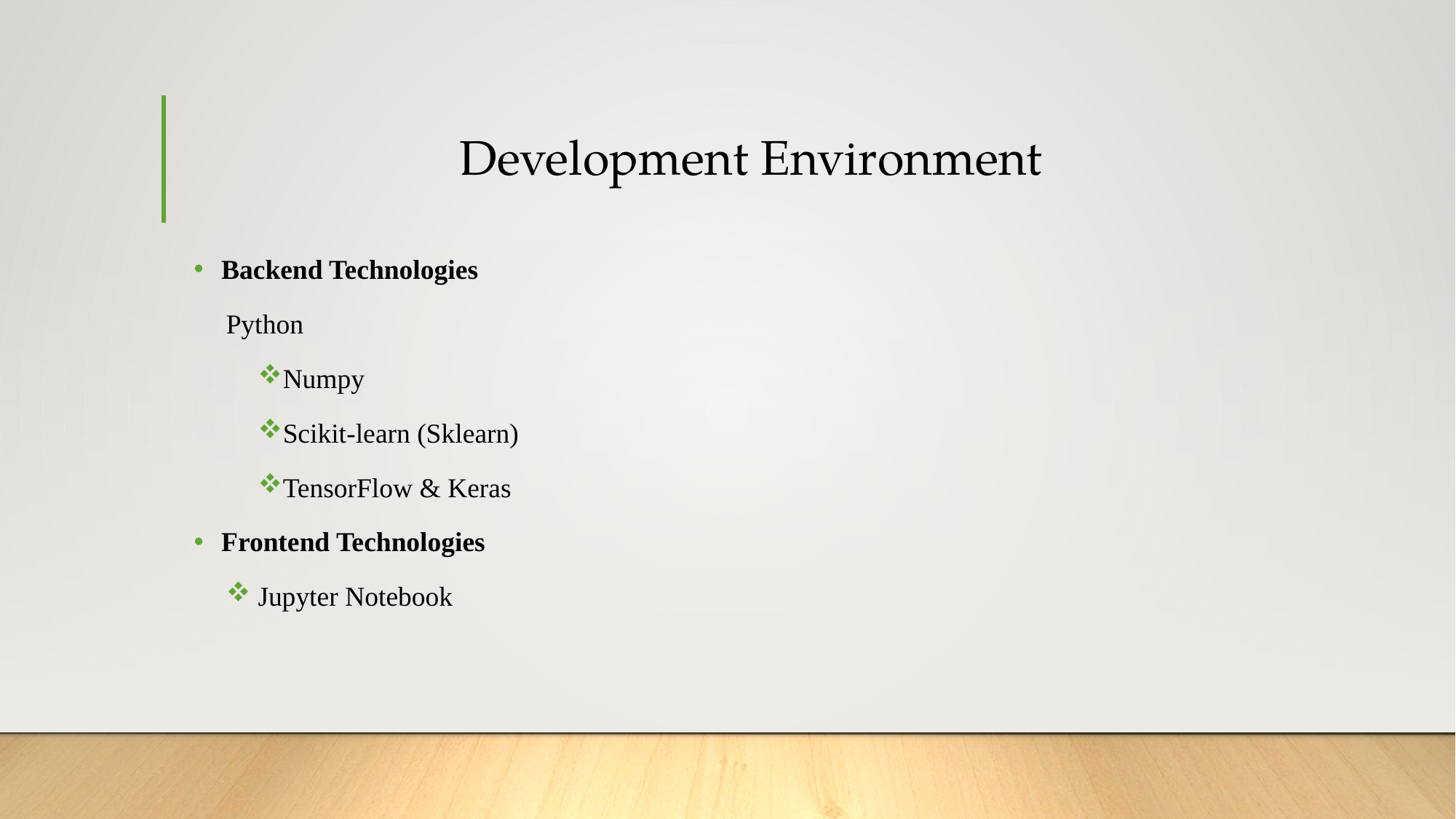

# Development Environment
Backend Technologies
Python
Numpy
Scikit-learn (Sklearn)
TensorFlow & Keras
Frontend Technologies
Jupyter Notebook